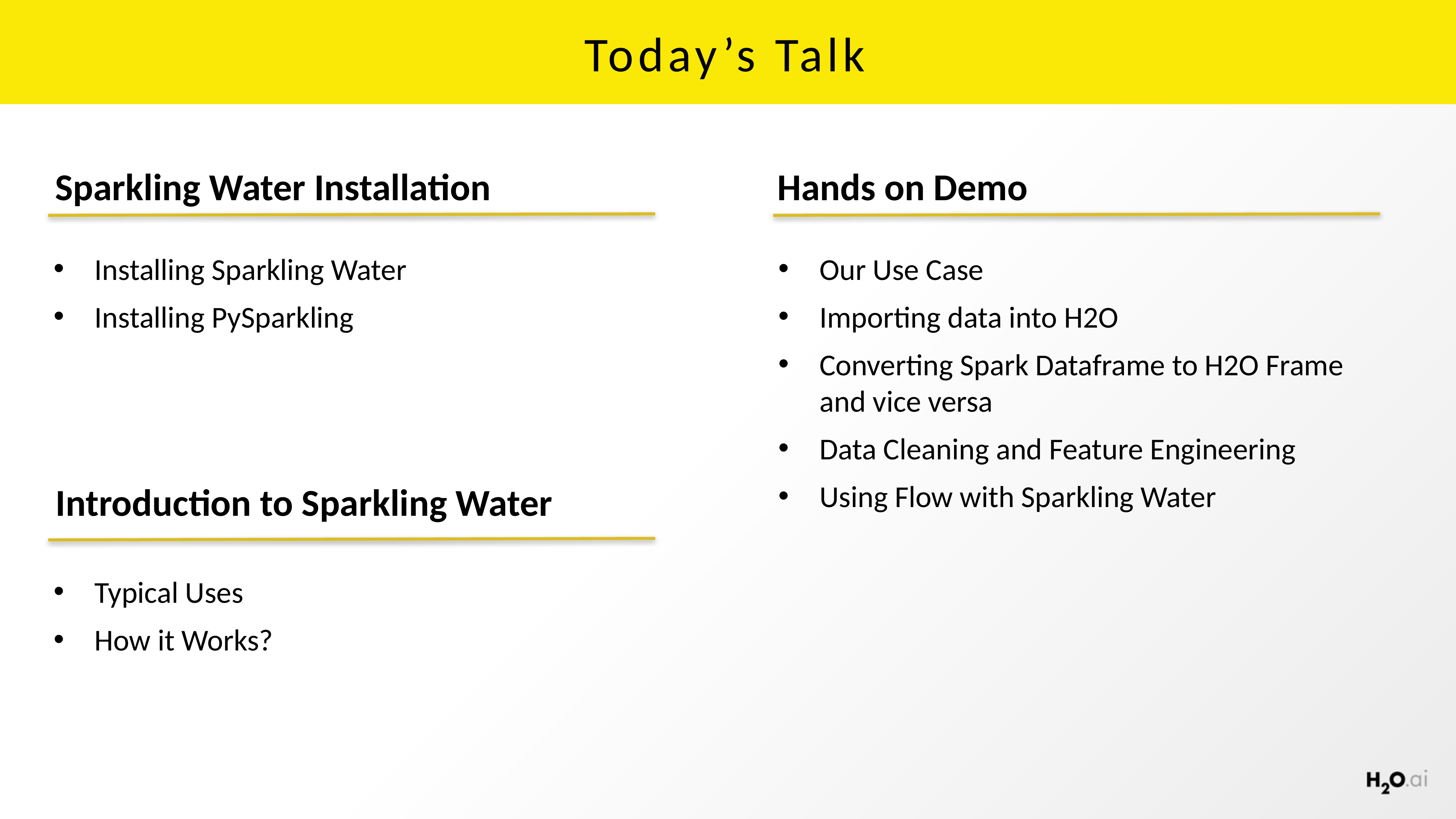

# Today’s Talk
Sparkling Water Installation
Hands on Demo
Installing Sparkling Water
Installing PySparkling
Our Use Case
Importing data into H2O
Converting Spark Dataframe to H2O Frame and vice versa
Data Cleaning and Feature Engineering
Using Flow with Sparkling Water
Introduction to Sparkling Water
Typical Uses
How it Works?